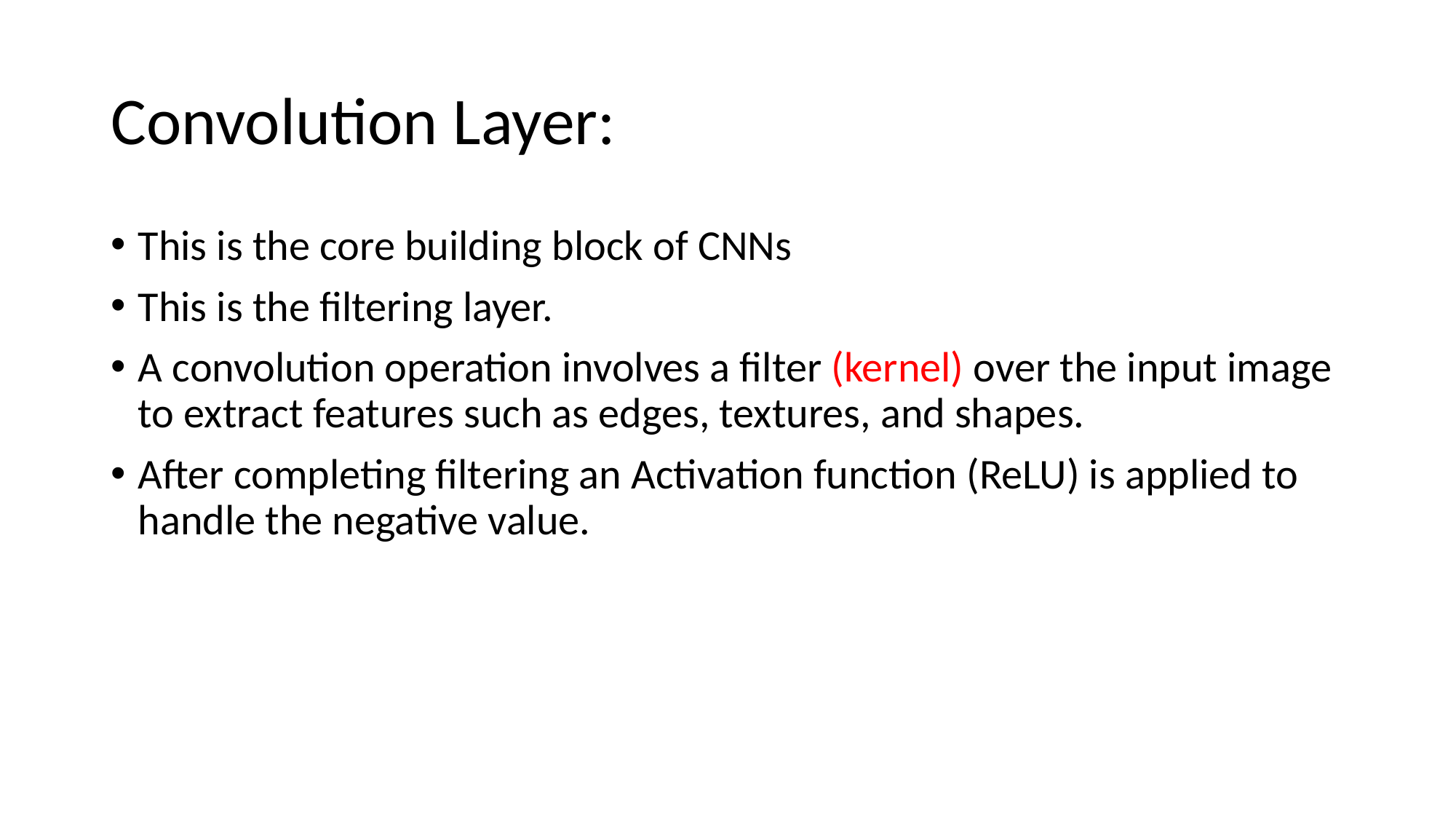

# Convolution Layer:
This is the core building block of CNNs
This is the filtering layer.
A convolution operation involves a filter (kernel) over the input image to extract features such as edges, textures, and shapes.
After completing filtering an Activation function (ReLU) is applied to handle the negative value.